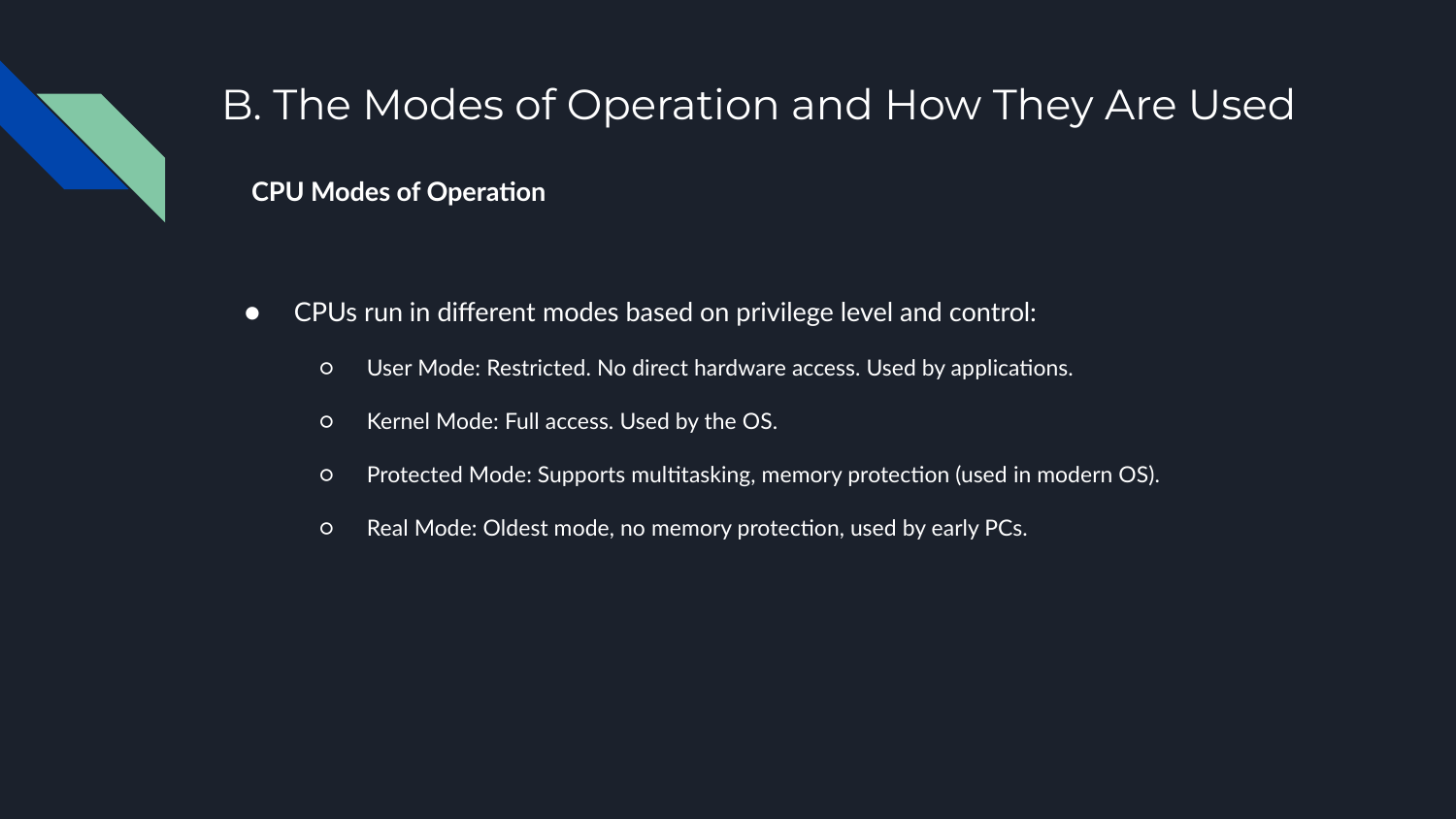

# B. The Modes of Operation and How They Are Used
CPU Modes of Operation
CPUs run in different modes based on privilege level and control:
User Mode: Restricted. No direct hardware access. Used by applications.
Kernel Mode: Full access. Used by the OS.
Protected Mode: Supports multitasking, memory protection (used in modern OS).
Real Mode: Oldest mode, no memory protection, used by early PCs.